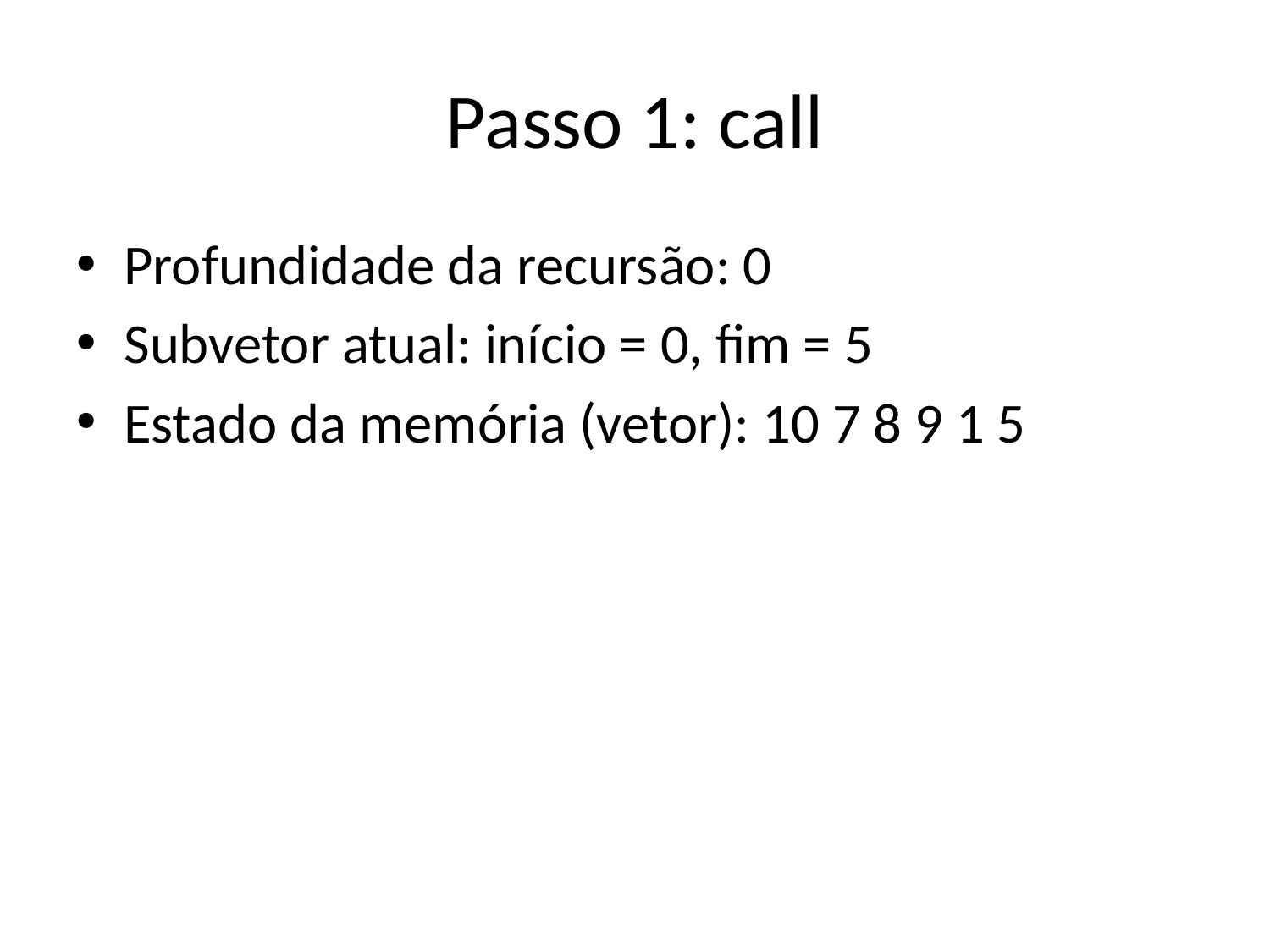

# Passo 1: call
Profundidade da recursão: 0
Subvetor atual: início = 0, fim = 5
Estado da memória (vetor): 10 7 8 9 1 5